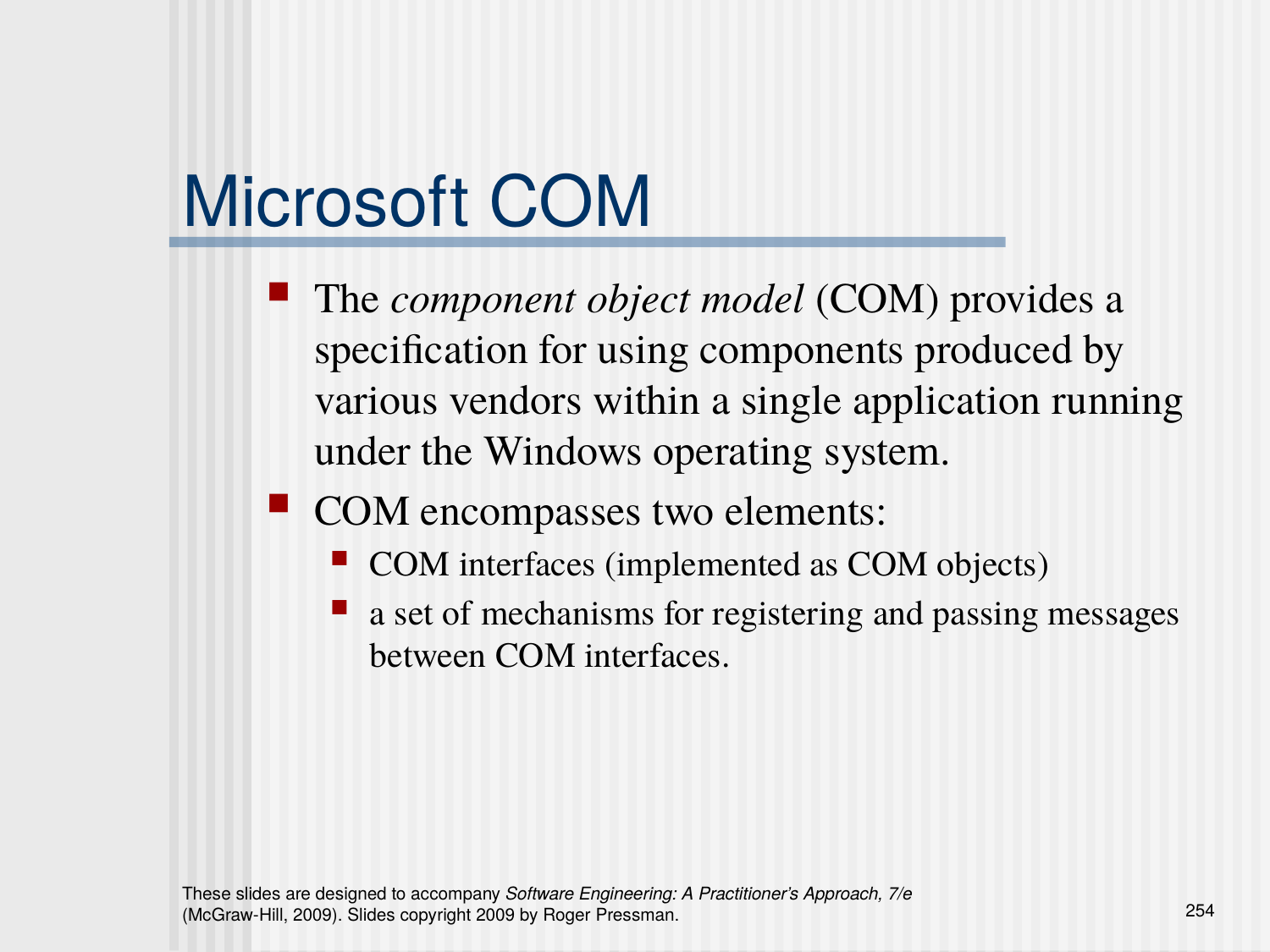

# Microsoft COM
The component object model (COM) provides a specification for using components produced by various vendors within a single application running under the Windows operating system.
COM encompasses two elements:
COM interfaces (implemented as COM objects)
a set of mechanisms for registering and passing messages between COM interfaces.
These slides are designed to accompany Software Engineering: A Practitioner’s Approach, 7/e (McGraw-Hill, 2009). Slides copyright 2009 by Roger Pressman.
254